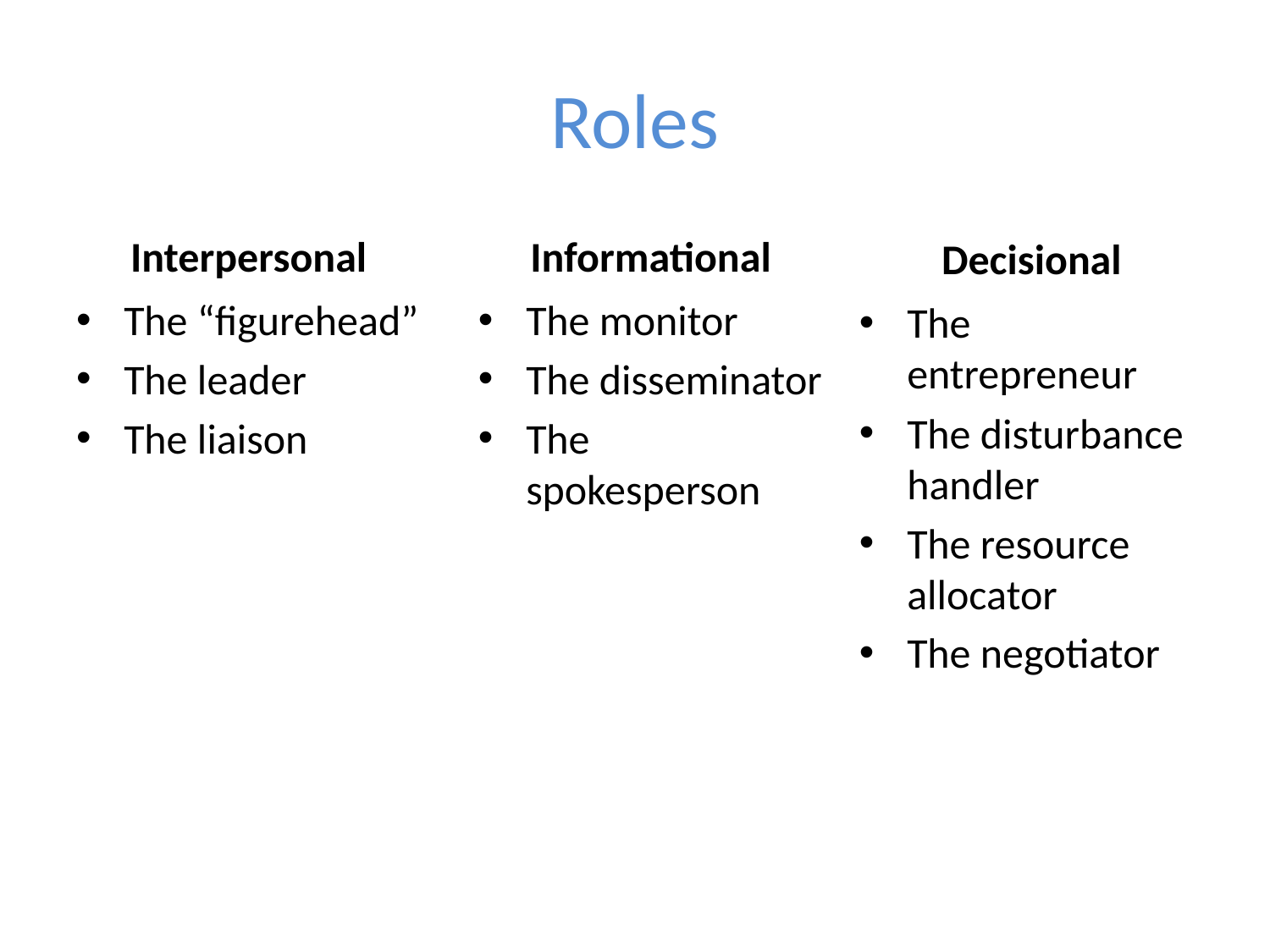

# Roles
Interpersonal
Informational
Decisional
The “figurehead”
The leader
The liaison
The monitor
The disseminator
The spokesperson
The entrepreneur
The disturbance handler
The resource allocator
The negotiator